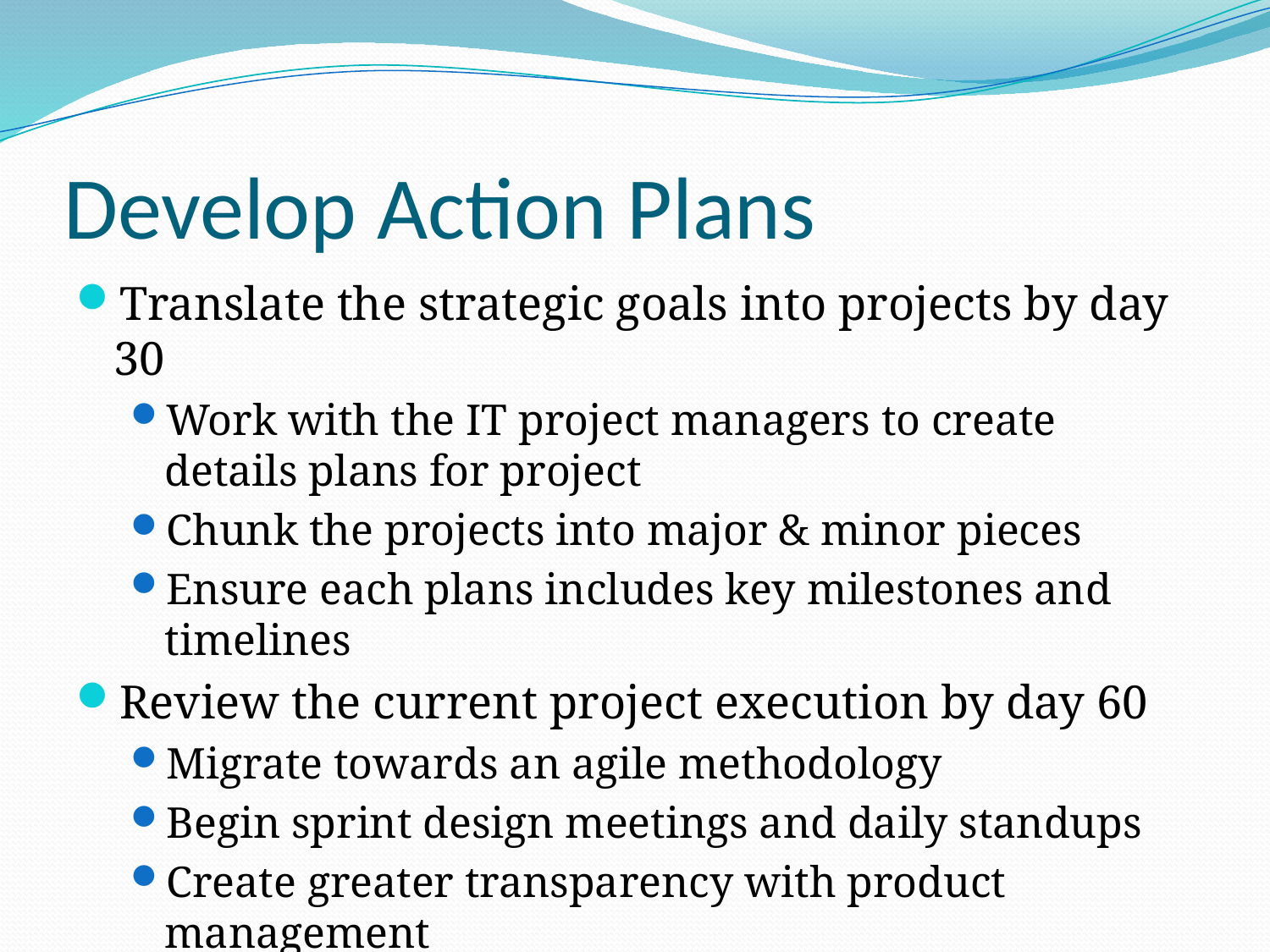

# Develop Action Plans
Translate the strategic goals into projects by day 30
Work with the IT project managers to create details plans for project
Chunk the projects into major & minor pieces
Ensure each plans includes key milestones and timelines
Review the current project execution by day 60
Migrate towards an agile methodology
Begin sprint design meetings and daily standups
Create greater transparency with product management